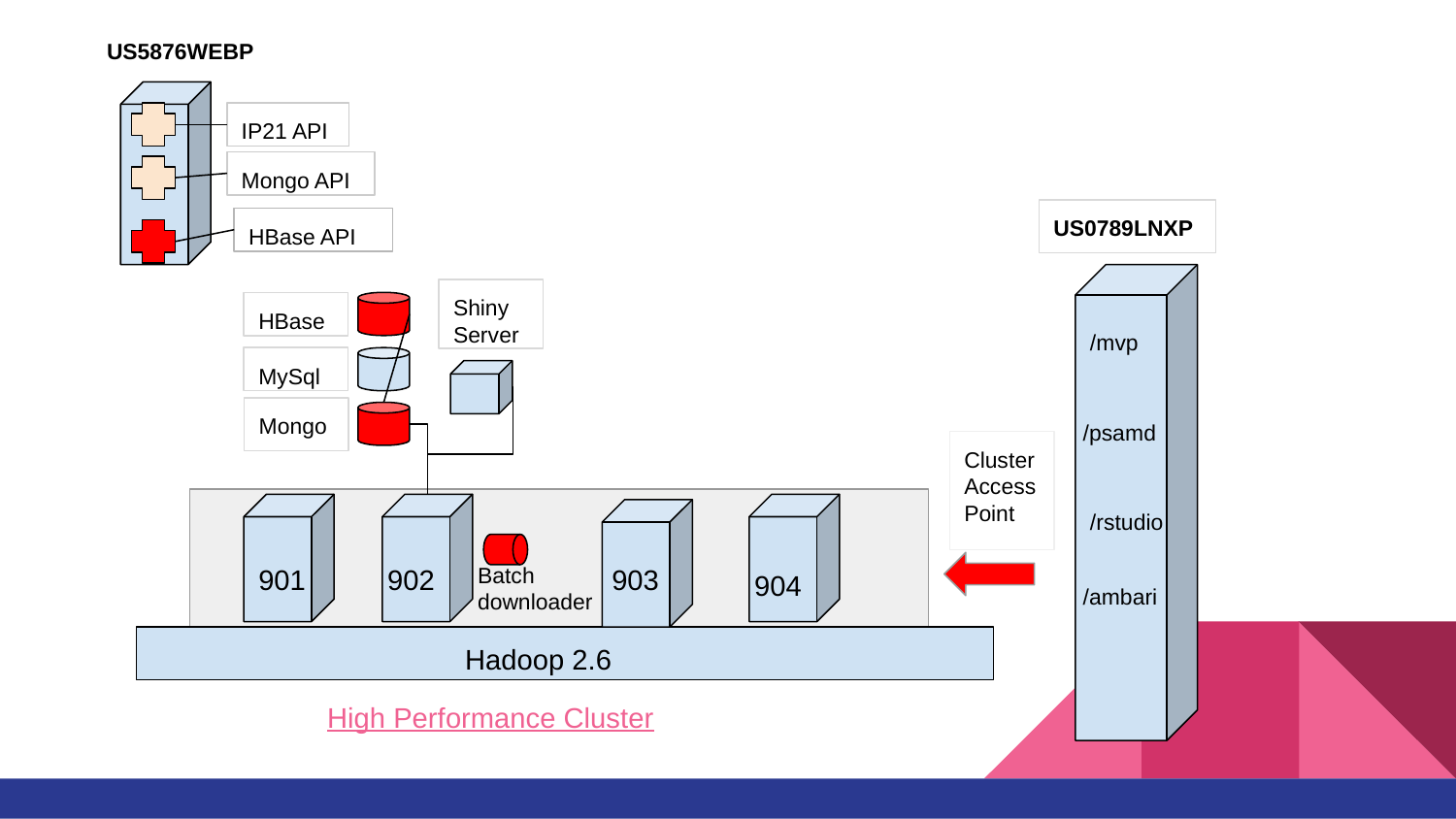

US5876WEBP

IP21 API
Mongo API

US0789LNXP
HBase API

Shiny Server
HBase

/mvp
MySql

Mongo

/psamd
Cluster
Access
Point

/rstudio

Batch
downloader
901
902
903

904
/ambari

Hadoop 2.6
High Performance Cluster